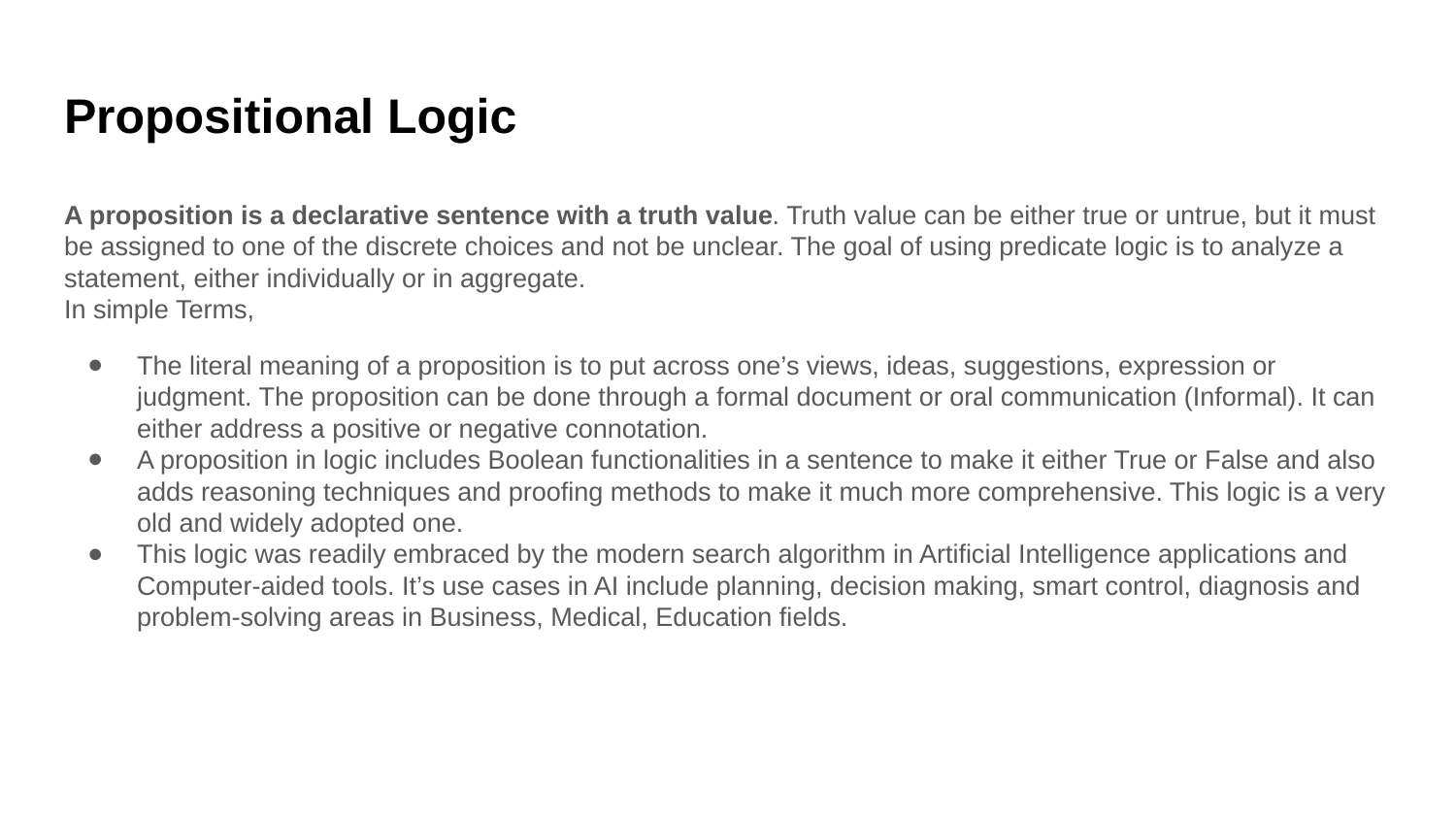

# Propositional Logic
A proposition is a declarative sentence with a truth value. Truth value can be either true or untrue, but it must be assigned to one of the discrete choices and not be unclear. The goal of using predicate logic is to analyze a statement, either individually or in aggregate.
In simple Terms,
The literal meaning of a proposition is to put across one’s views, ideas, suggestions, expression or judgment. The proposition can be done through a formal document or oral communication (Informal). It can either address a positive or negative connotation.
A proposition in logic includes Boolean functionalities in a sentence to make it either True or False and also adds reasoning techniques and proofing methods to make it much more comprehensive. This logic is a very old and widely adopted one.
This logic was readily embraced by the modern search algorithm in Artificial Intelligence applications and Computer-aided tools. It’s use cases in AI include planning, decision making, smart control, diagnosis and problem-solving areas in Business, Medical, Education fields.